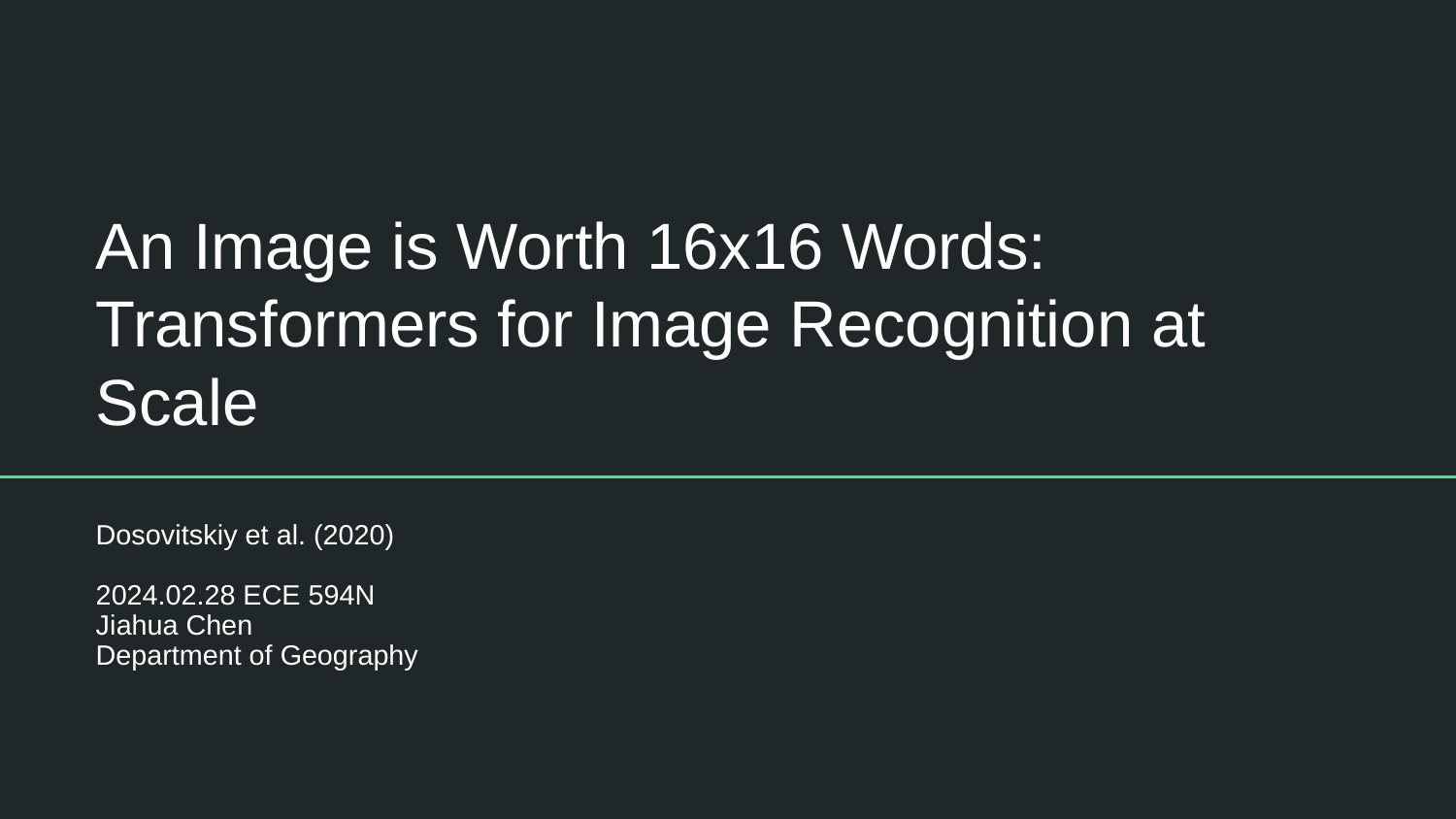

# An Image is Worth 16x16 Words: Transformers for Image Recognition at Scale
Dosovitskiy et al. (2020)

2024.02.28 ECE 594N
Jiahua Chen
Department of Geography